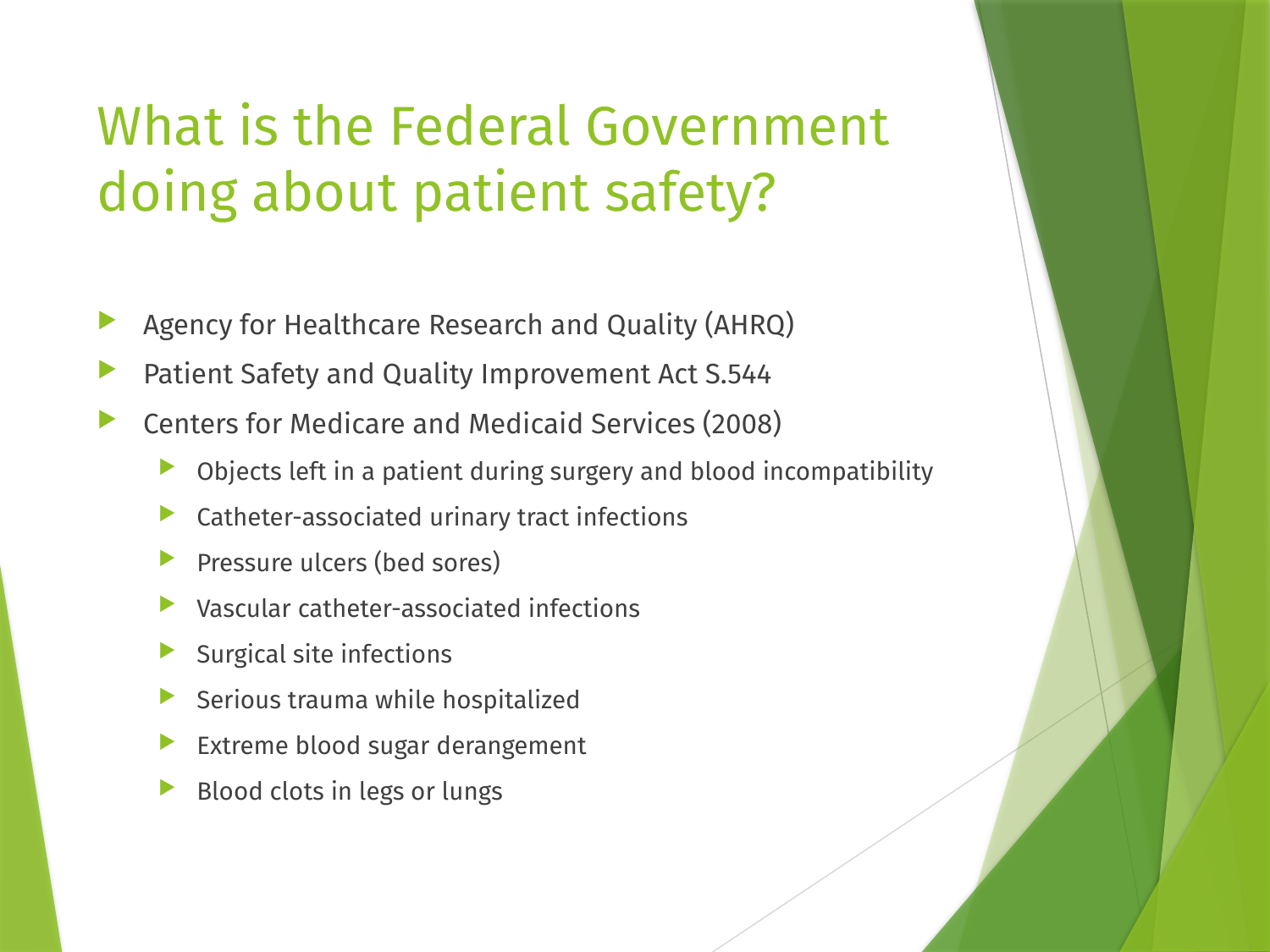

# What is the Federal Government doing about patient safety?
Agency for Healthcare Research and Quality (AHRQ)
Patient Safety and Quality Improvement Act S.544
Centers for Medicare and Medicaid Services (2008)
Objects left in a patient during surgery and blood incompatibility
Catheter-associated urinary tract infections
Pressure ulcers (bed sores)
Vascular catheter-associated infections
Surgical site infections
Serious trauma while hospitalized
Extreme blood sugar derangement
Blood clots in legs or lungs